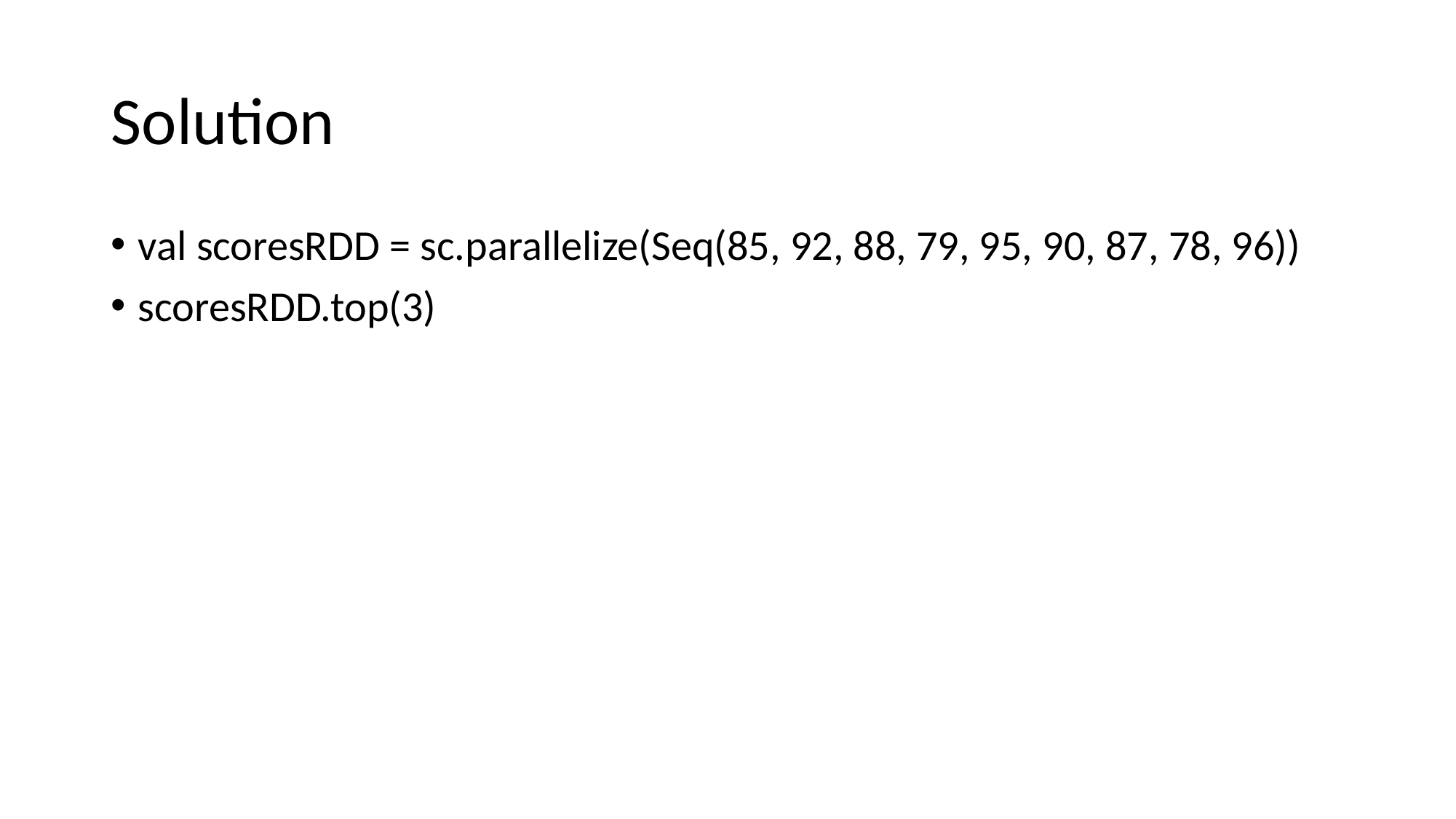

# Solution
val scoresRDD = sc.parallelize(Seq(85, 92, 88, 79, 95, 90, 87, 78, 96))
scoresRDD.top(3)